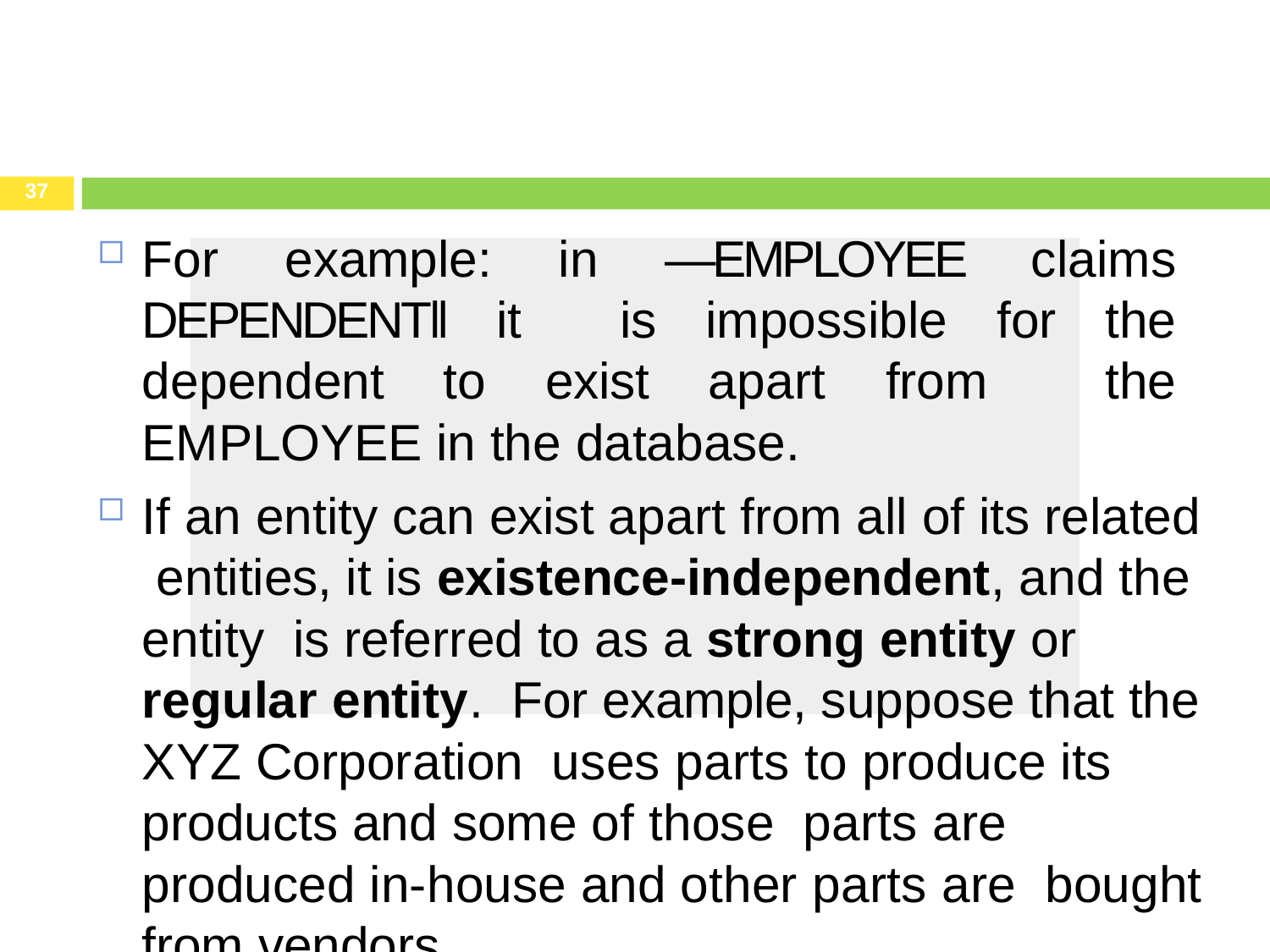

37

For example: in ―EMPLOYEE claims DEPENDENT‖ it  is impossible for the dependent to exist apart from  the EMPLOYEE in the database.
If an entity can exist apart from all of its related  entities, it is existence-independent, and the entity  is referred to as a strong entity or regular entity.  For example, suppose that the XYZ Corporation  uses parts to produce its products and some of those  parts are produced in-house and other parts are  bought from vendors.